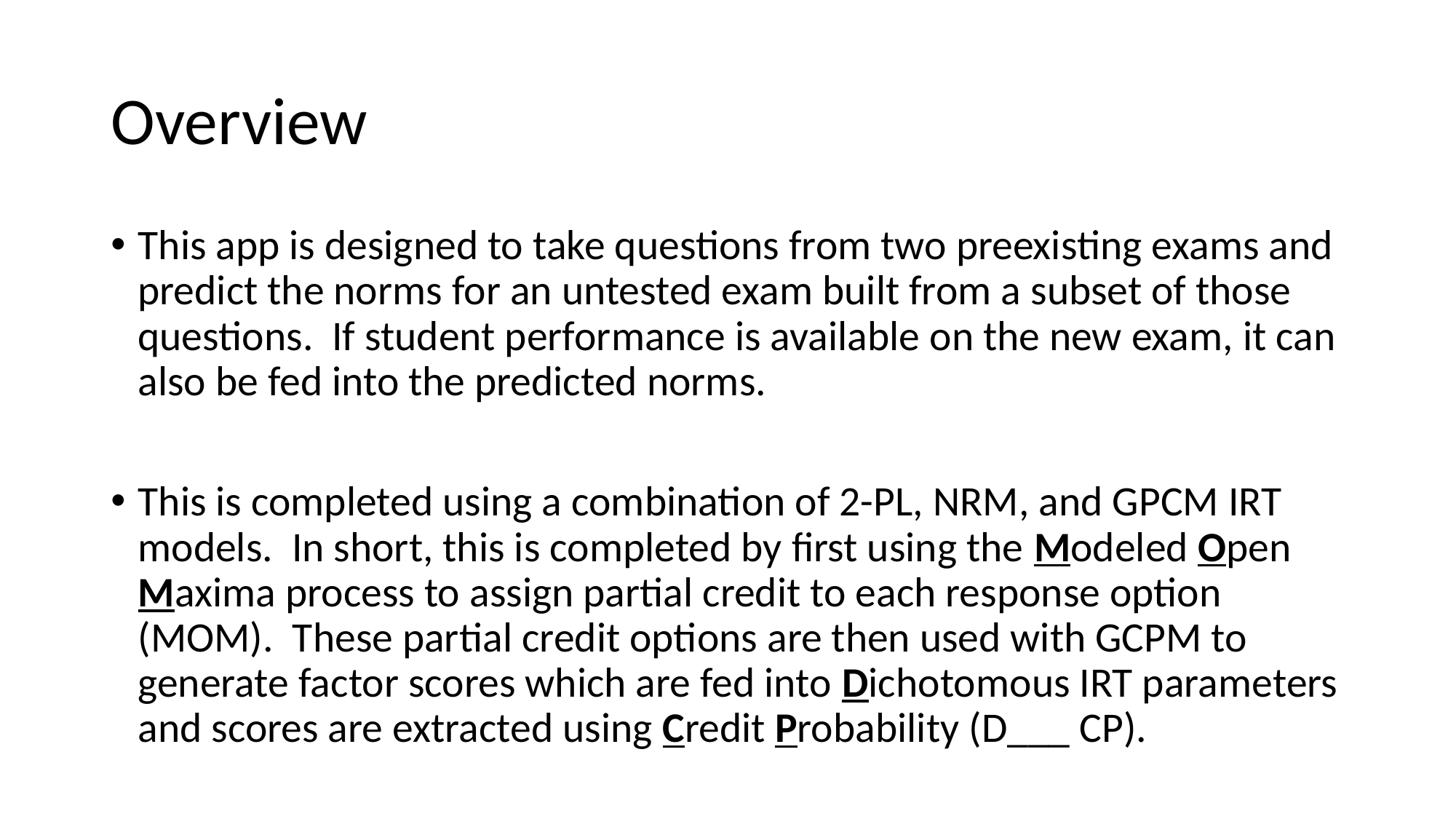

# Overview
This app is designed to take questions from two preexisting exams and predict the norms for an untested exam built from a subset of those questions.  If student performance is available on the new exam, it can also be fed into the predicted norms.

This is completed using a combination of 2-PL, NRM, and GPCM IRT models.  In short, this is completed by first using the Modeled Open Maxima process to assign partial credit to each response option (MOM).  These partial credit options are then used with GCPM to generate factor scores which are fed into Dichotomous IRT parameters and scores are extracted using Credit Probability (D___ CP).